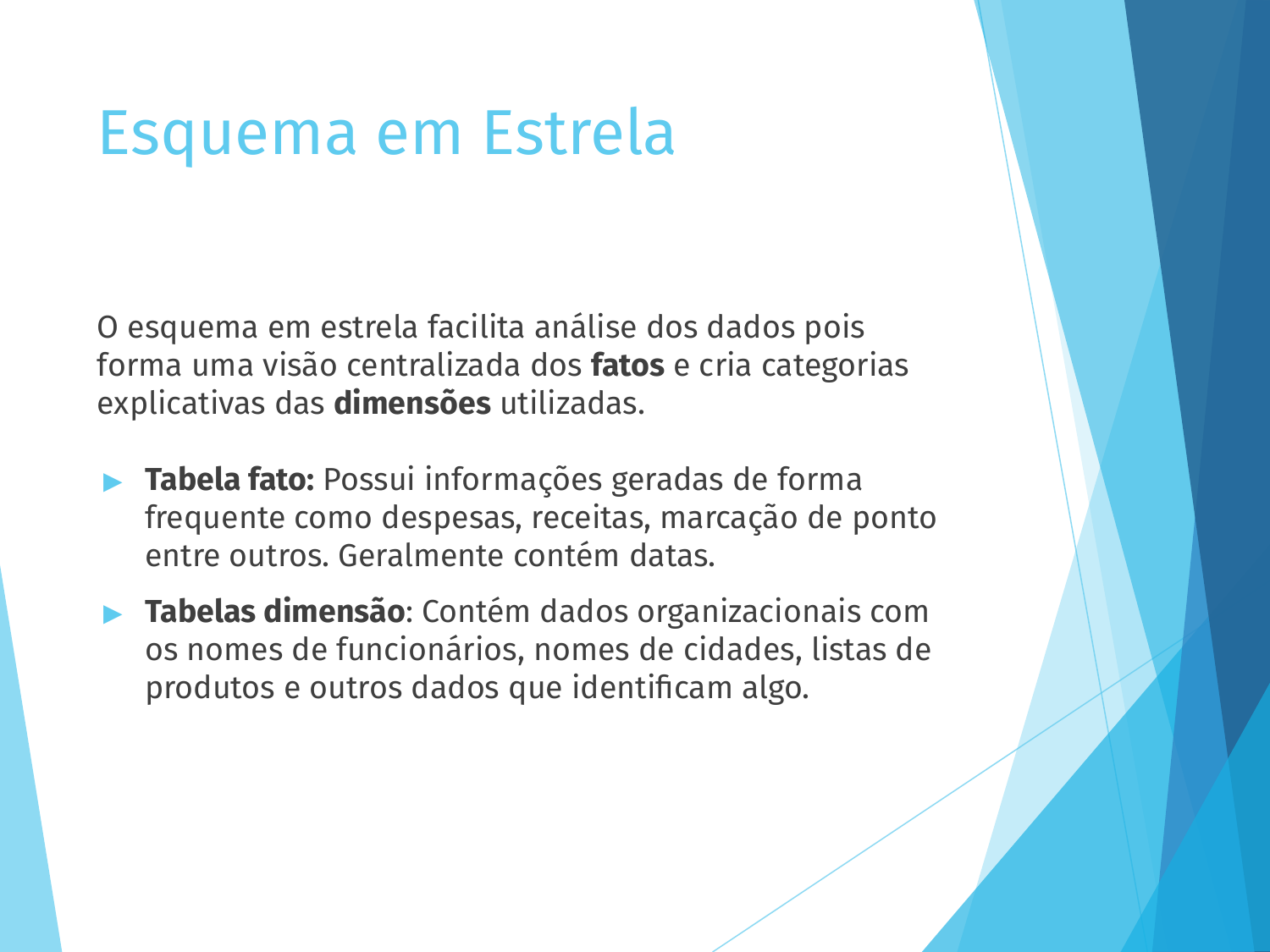

# Esquema em Estrela
O esquema em estrela facilita análise dos dados pois forma uma visão centralizada dos fatos e cria categorias explicativas das dimensões utilizadas.

Tabela fato: Possui informações geradas de forma frequente como despesas, receitas, marcação de ponto entre outros. Geralmente contém datas.
Tabelas dimensão: Contém dados organizacionais com os nomes de funcionários, nomes de cidades, listas de produtos e outros dados que identificam algo.